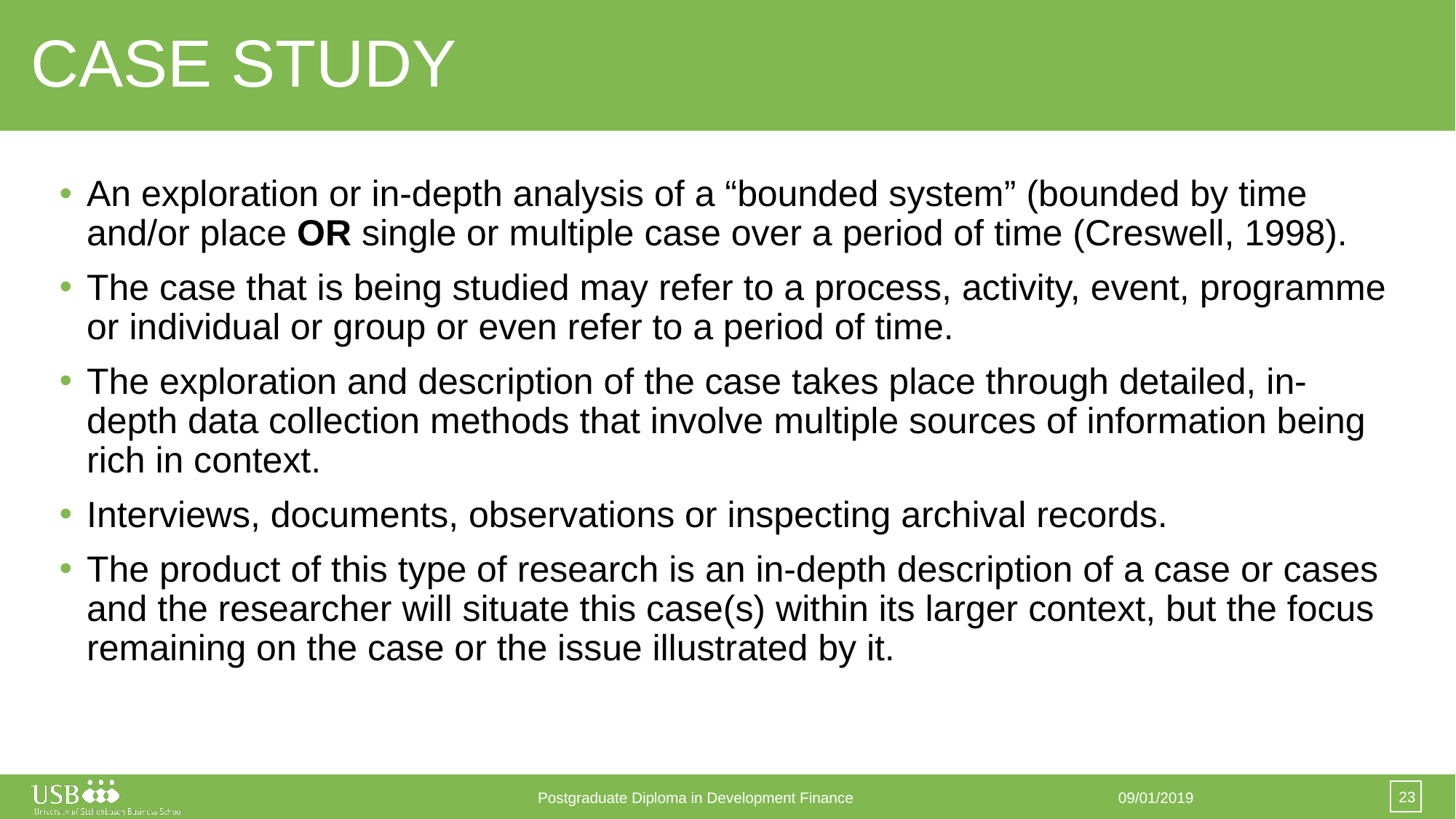

# CASE STUDY
An exploration or in-depth analysis of a “bounded system” (bounded by time and/or place OR single or multiple case over a period of time (Creswell, 1998).
The case that is being studied may refer to a process, activity, event, programme or individual or group or even refer to a period of time.
The exploration and description of the case takes place through detailed, in-depth data collection methods that involve multiple sources of information being rich in context.
Interviews, documents, observations or inspecting archival records.
The product of this type of research is an in-depth description of a case or cases and the researcher will situate this case(s) within its larger context, but the focus remaining on the case or the issue illustrated by it.
23